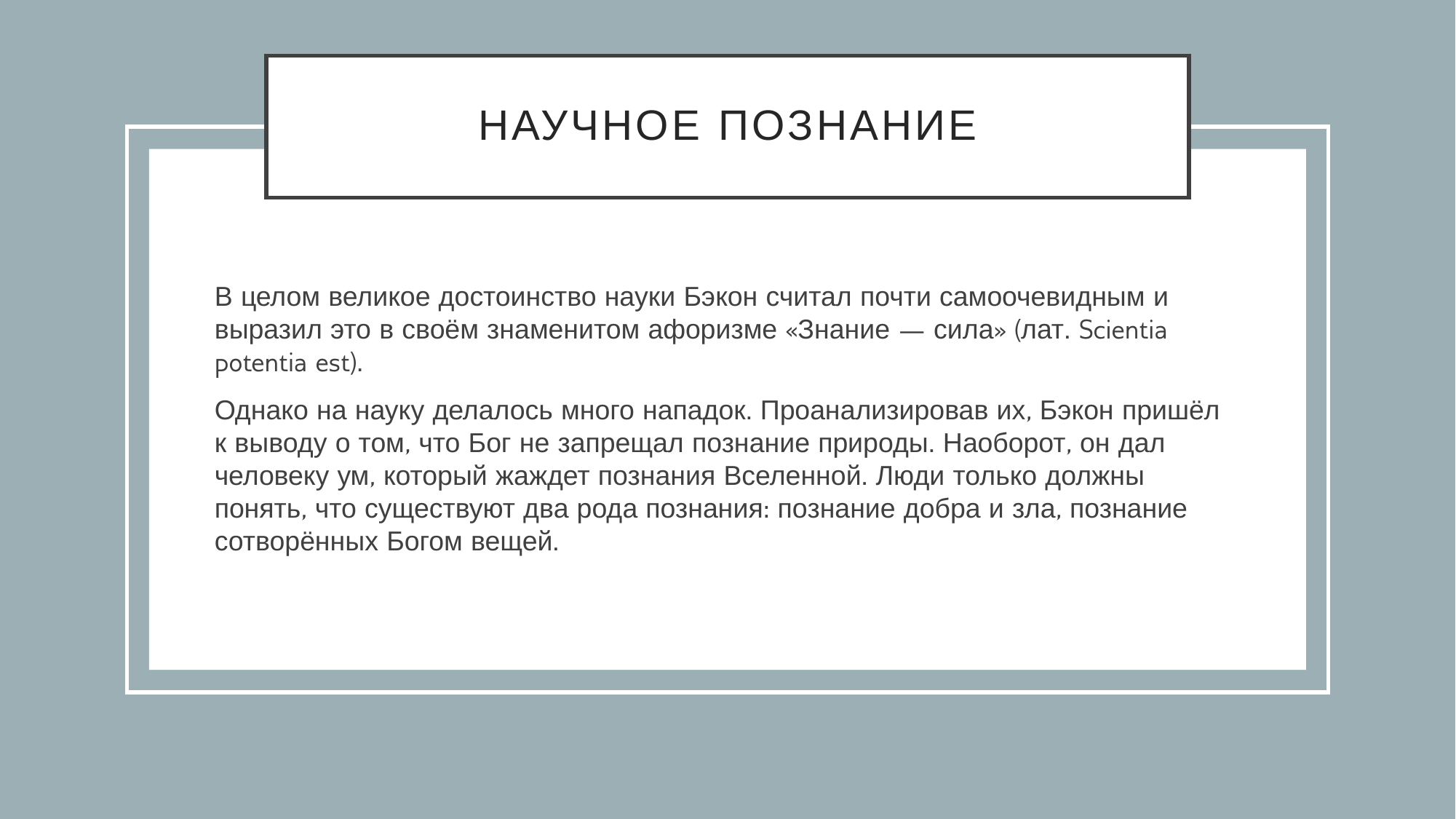

# Научное познание

В целом великое достоинство науки Бэкон считал почти самоочевидным и выразил это в своём знаменитом афоризме «Знание — сила» (лат. Scientia potentia est).
Однако на науку делалось много нападок. Проанализировав их, Бэкон пришёл к выводу о том, что Бог не запрещал познание природы. Наоборот, он дал человеку ум, который жаждет познания Вселенной. Люди только должны понять, что существуют два рода познания: познание добра и зла, познание сотворённых Богом вещей.